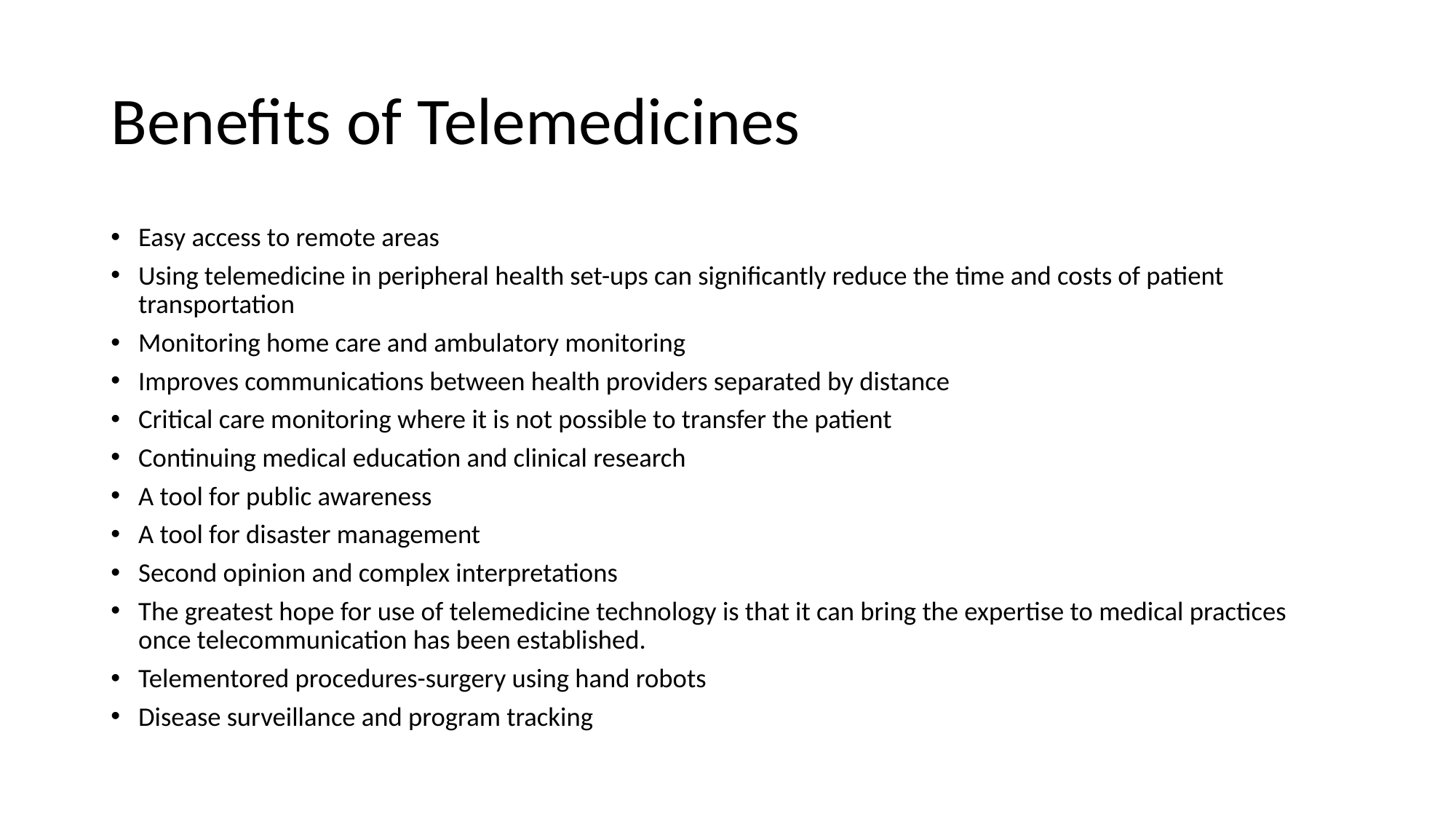

# Benefits of Telemedicines
Easy access to remote areas
Using telemedicine in peripheral health set-ups can significantly reduce the time and costs of patient transportation
Monitoring home care and ambulatory monitoring
Improves communications between health providers separated by distance
Critical care monitoring where it is not possible to transfer the patient
Continuing medical education and clinical research
A tool for public awareness
A tool for disaster management
Second opinion and complex interpretations
The greatest hope for use of telemedicine technology is that it can bring the expertise to medical practices once telecommunication has been established.
Telementored procedures-surgery using hand robots
Disease surveillance and program tracking